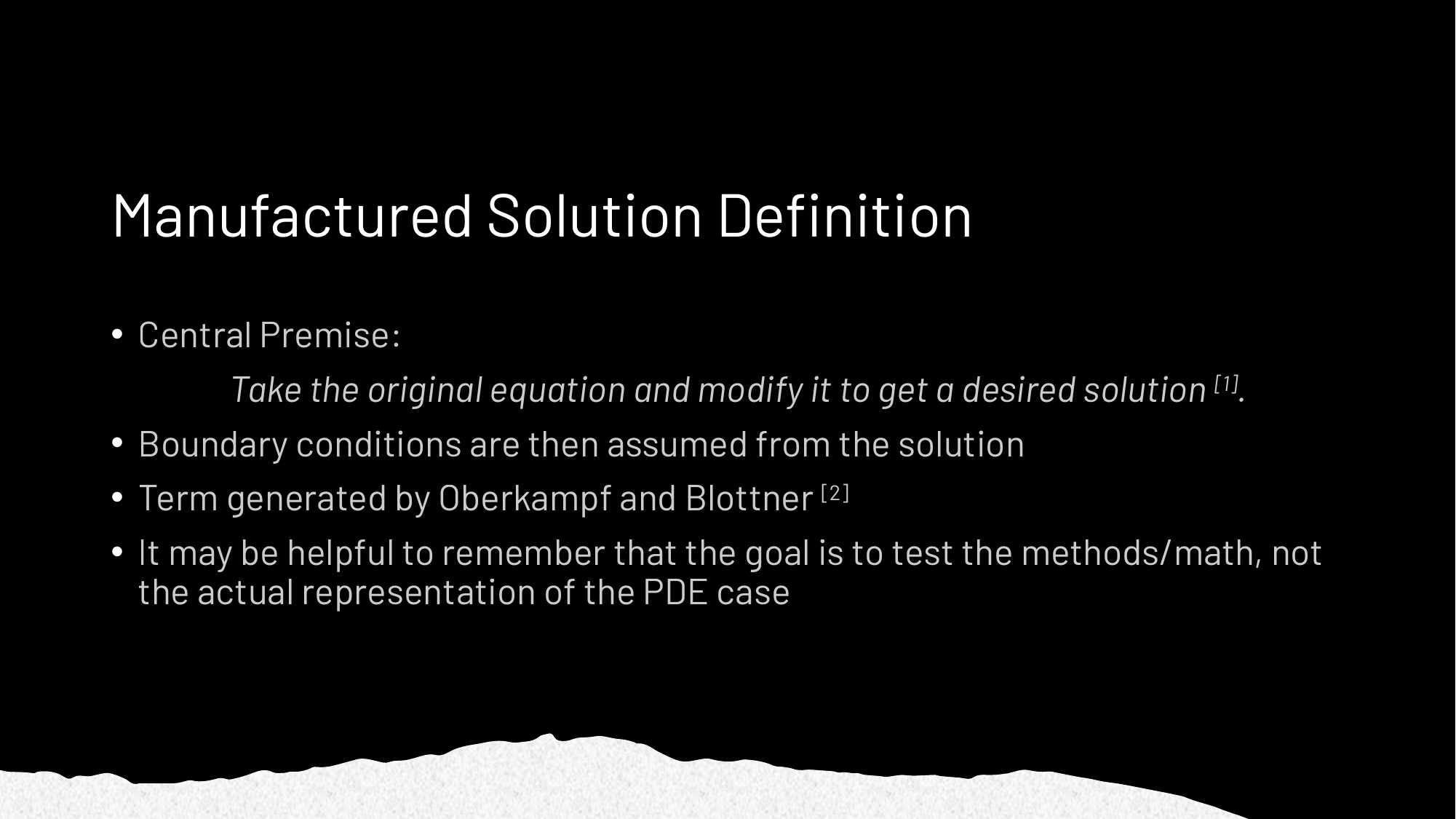

# Manufactured Solution Definition
Central Premise:
Take the original equation and modify it to get a desired solution [1].
Boundary conditions are then assumed from the solution
Term generated by Oberkampf and Blottner [2]
It may be helpful to remember that the goal is to test the methods/math, not the actual representation of the PDE case